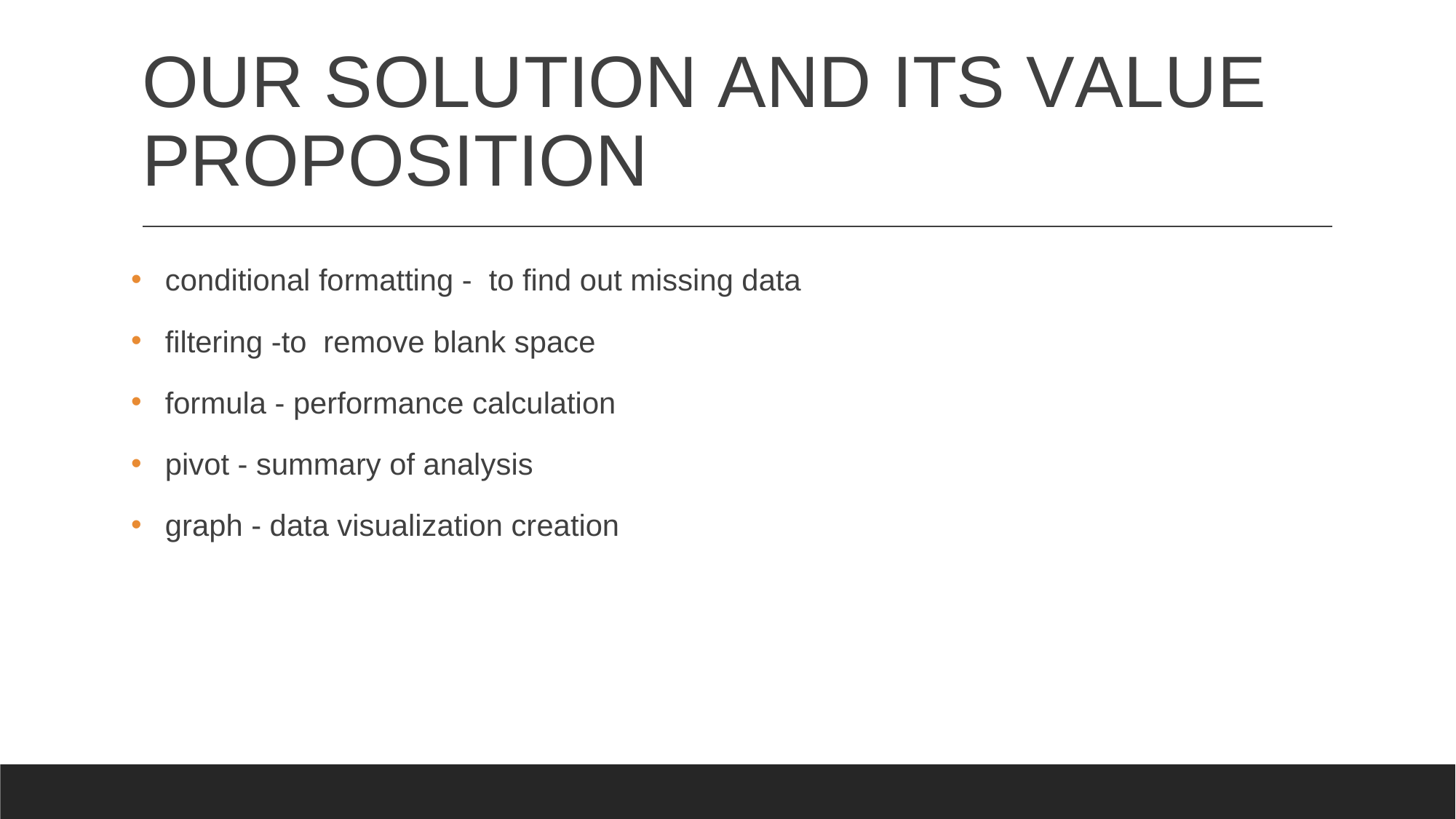

# OUR SOLUTION AND ITS VALUE PROPOSITION
conditional formatting -  to find out missing data
filtering -to  remove blank space
formula - performance calculation
pivot - summary of analysis
graph - data visualization creation